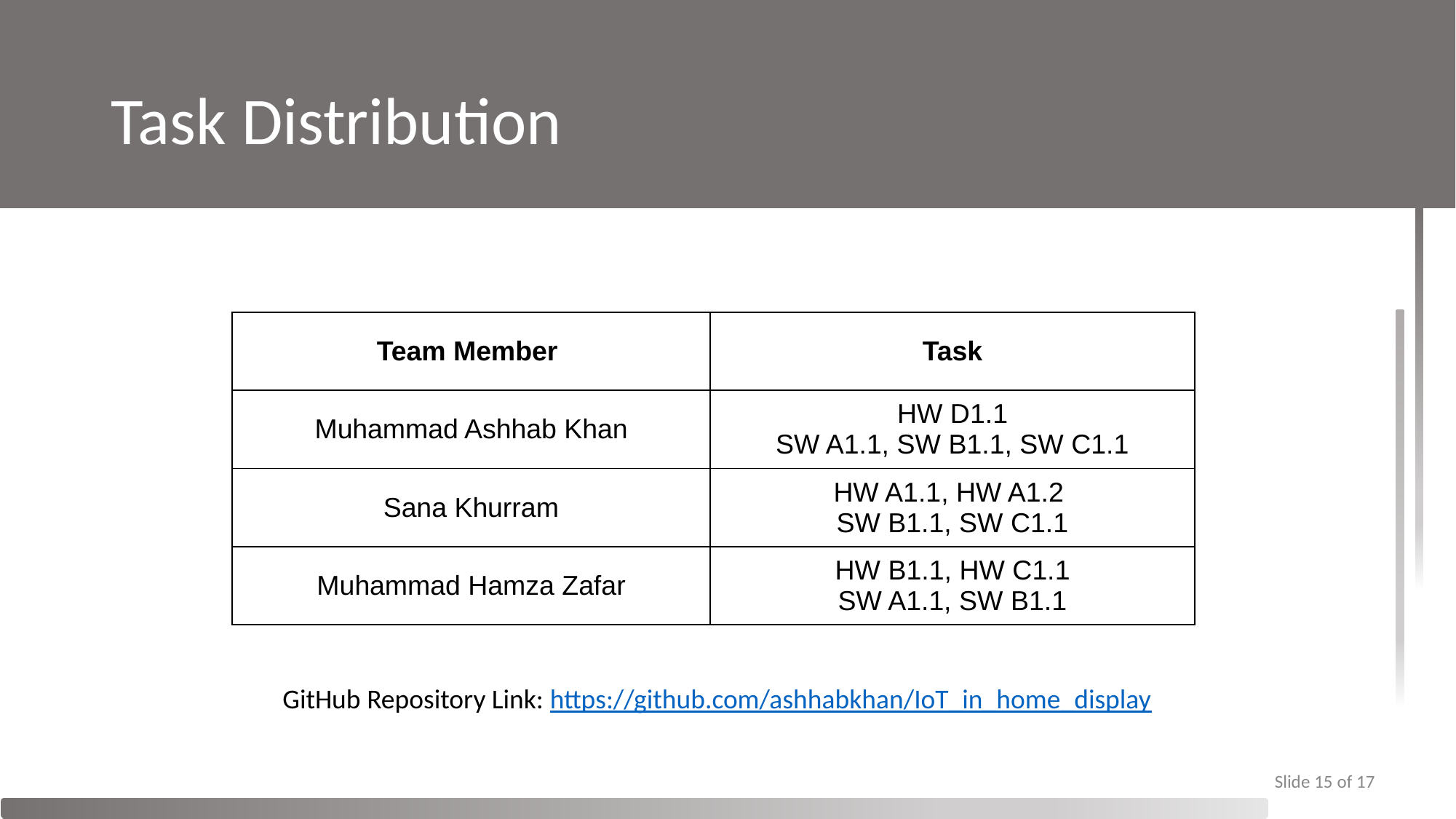

# Task Distribution
| Team Member | Task |
| --- | --- |
| Muhammad Ashhab Khan | HW D1.1 SW A1.1, SW B1.1, SW C1.1 |
| Sana Khurram | HW A1.1, HW A1.2 SW B1.1, SW C1.1 |
| Muhammad Hamza Zafar | HW B1.1, HW C1.1 SW A1.1, SW B1.1 |
GitHub Repository Link: https://github.com/ashhabkhan/IoT_in_home_display
Slide 15 of 17